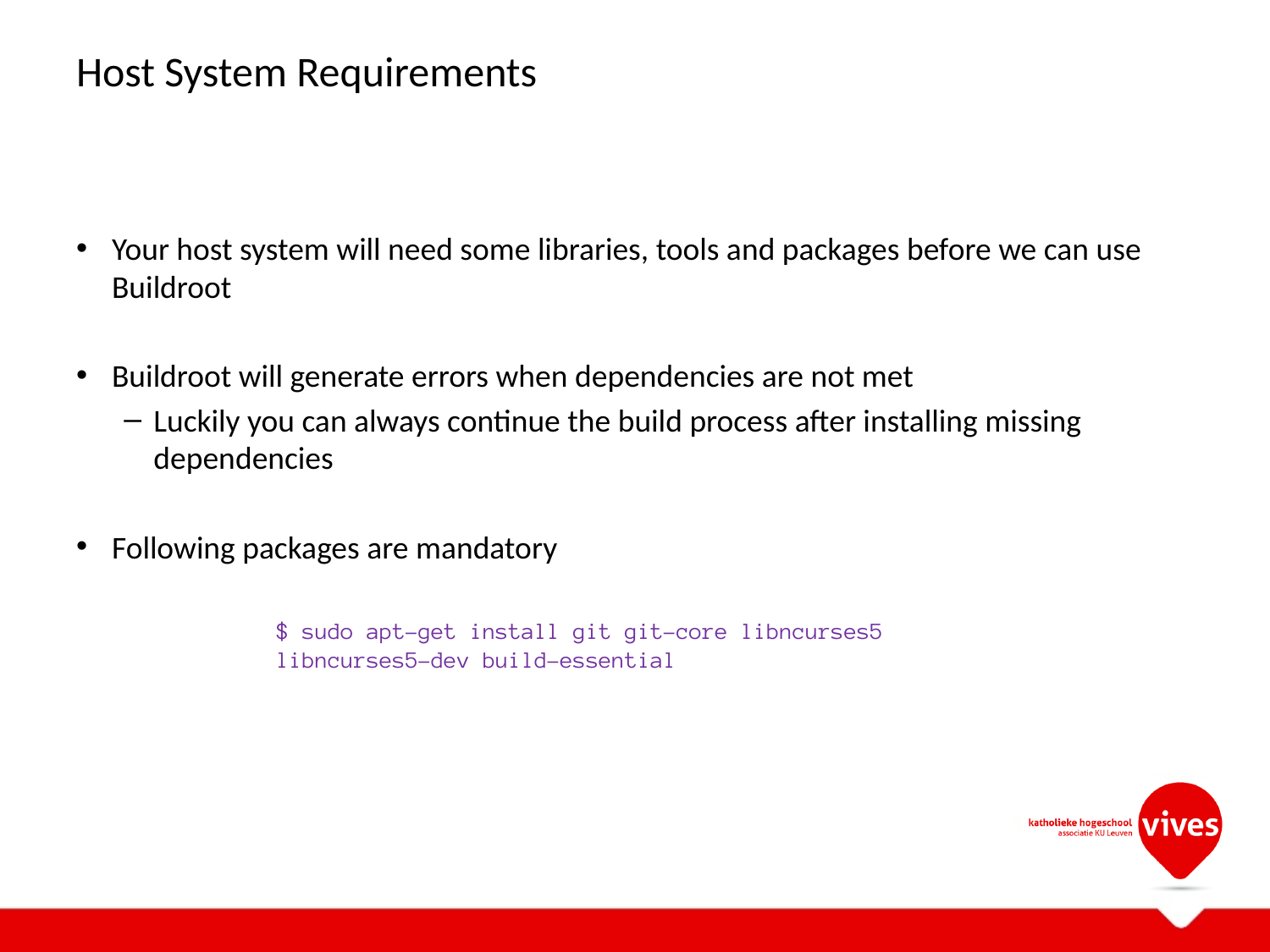

# Host System Requirements
Your host system will need some libraries, tools and packages before we can use Buildroot

Buildroot will generate errors when dependencies are not met
Luckily you can always continue the build process after installing missing dependencies

Following packages are mandatory
$ sudo apt-get install git git-core libncurses5 libncurses5-dev build-essential